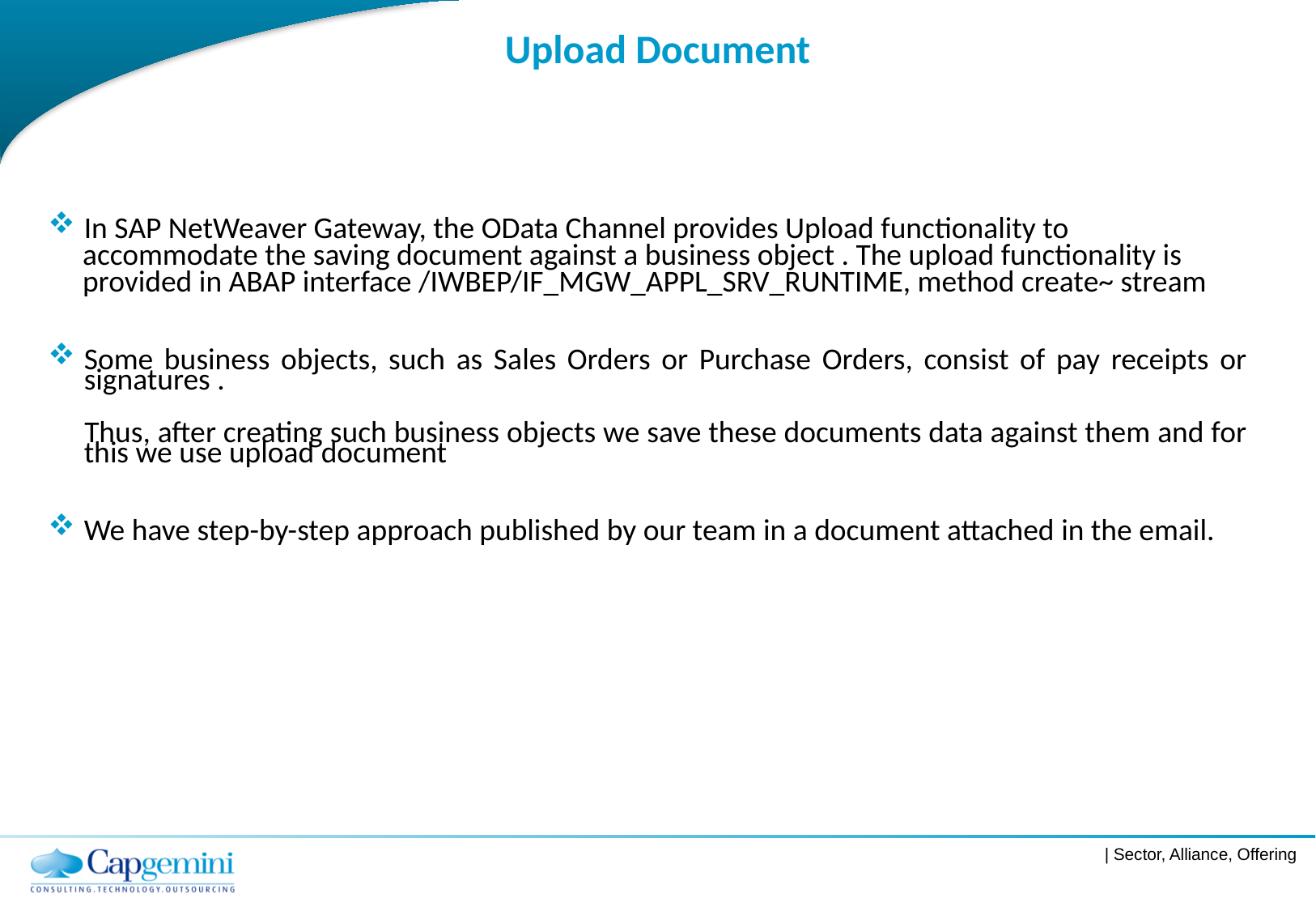

# Upload Document

In SAP NetWeaver Gateway, the OData Channel provides Upload functionality to
     accommodate the saving document against a business object . The upload functionality is
     provided in ABAP interface /IWBEP/IF_MGW_APPL_SRV_RUNTIME, method create~ stream

Some business objects, such as Sales Orders or Purchase Orders, consist of pay receipts or signatures .

     Thus, after creating such business objects we save these documents data against them and for this we use upload document

We have step-by-step approach published by our team in a document attached in the email.